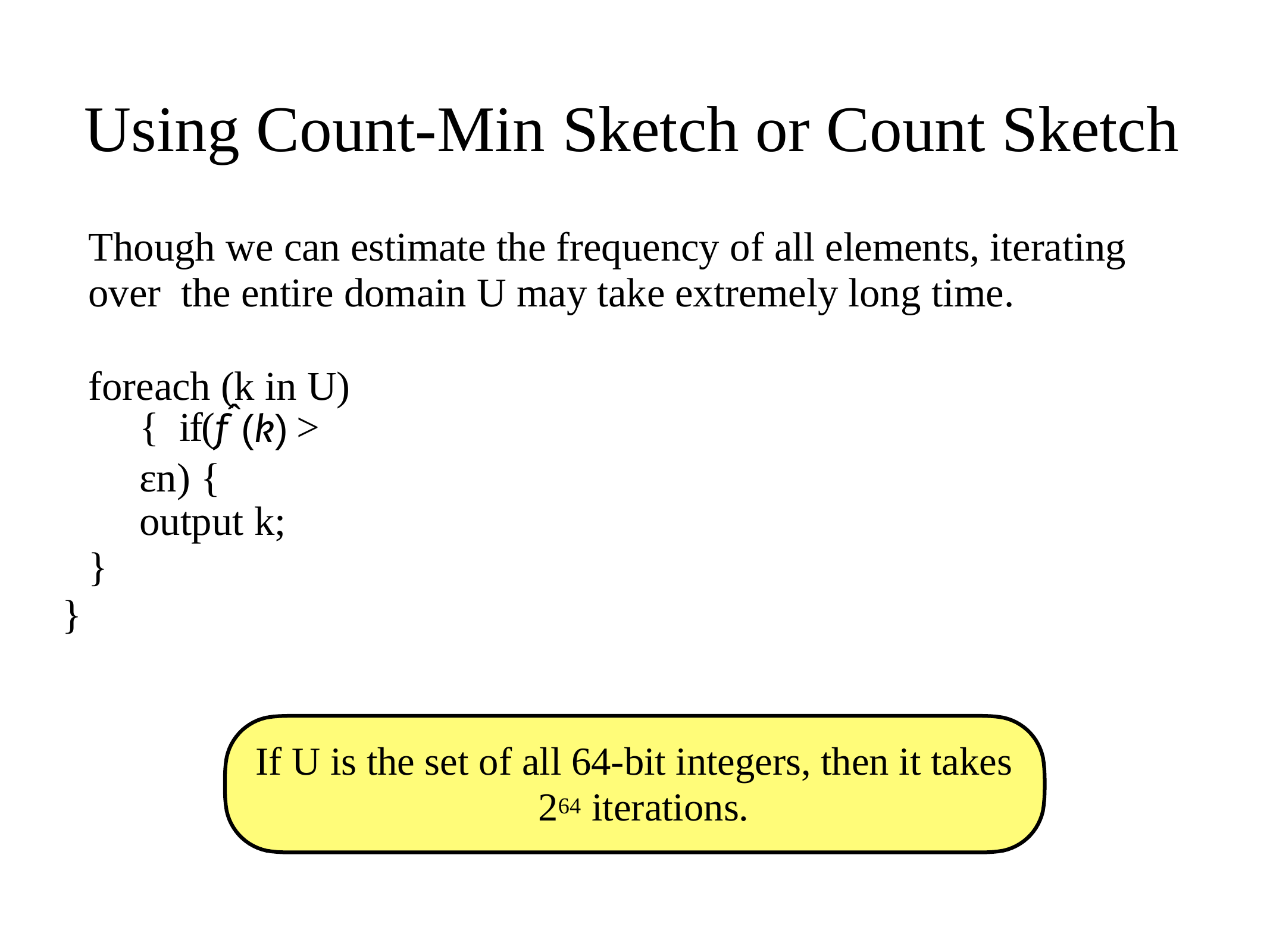

# Using Count-Min Sketch or Count Sketch
Though we can estimate the frequency of all elements, iterating over  the entire domain U may take extremely long time.

foreach (k in U){  if(fˆ(k) > εn) {
output k;
}
}

If U is the set of all 64-bit integers, then it takes  264 iterations.